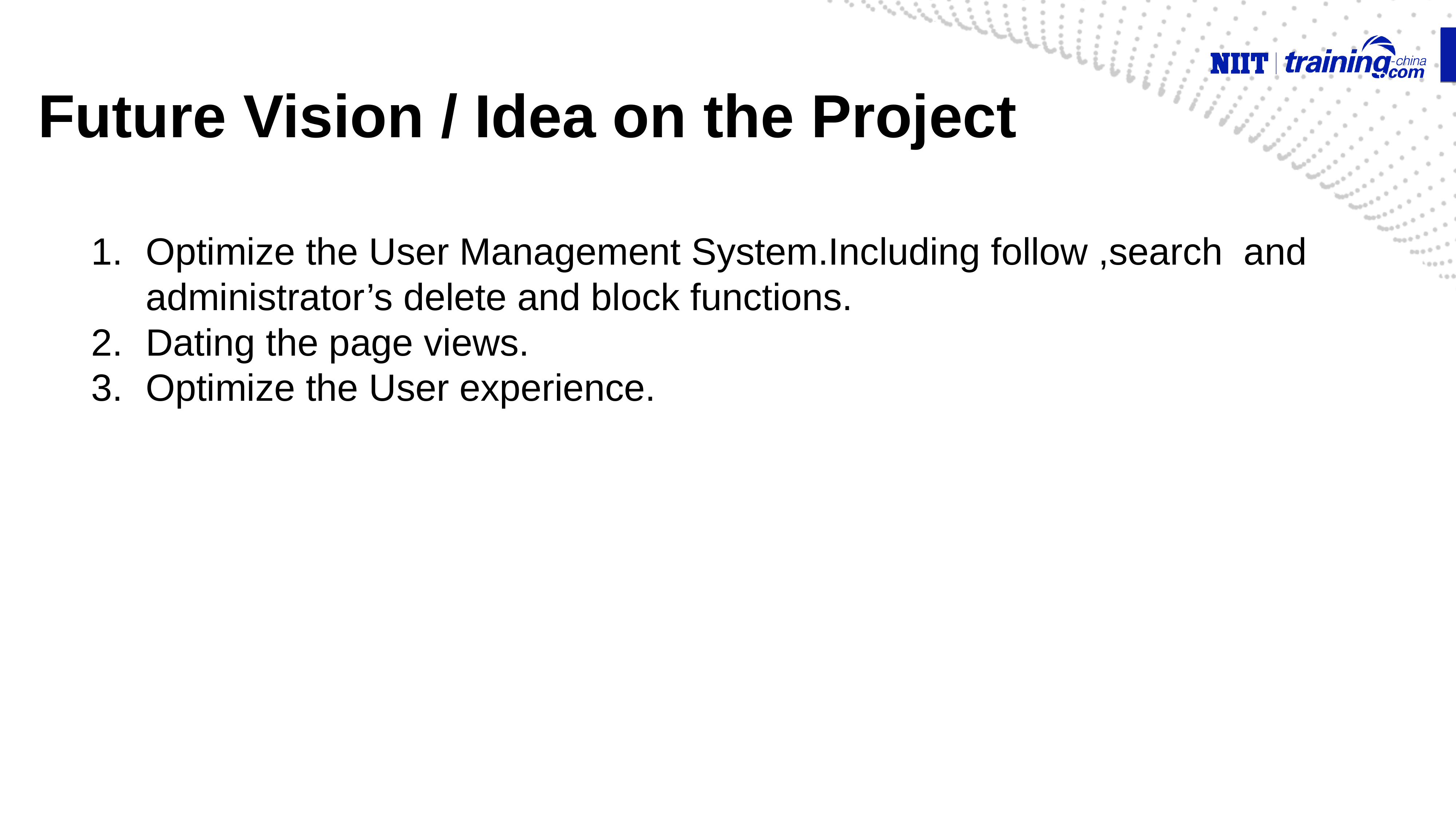

# Future Vision / Idea on the Project
Optimize the User Management System.Including follow ,search  and administrator’s delete and block functions.
Dating the page views.
Optimize the User experience.